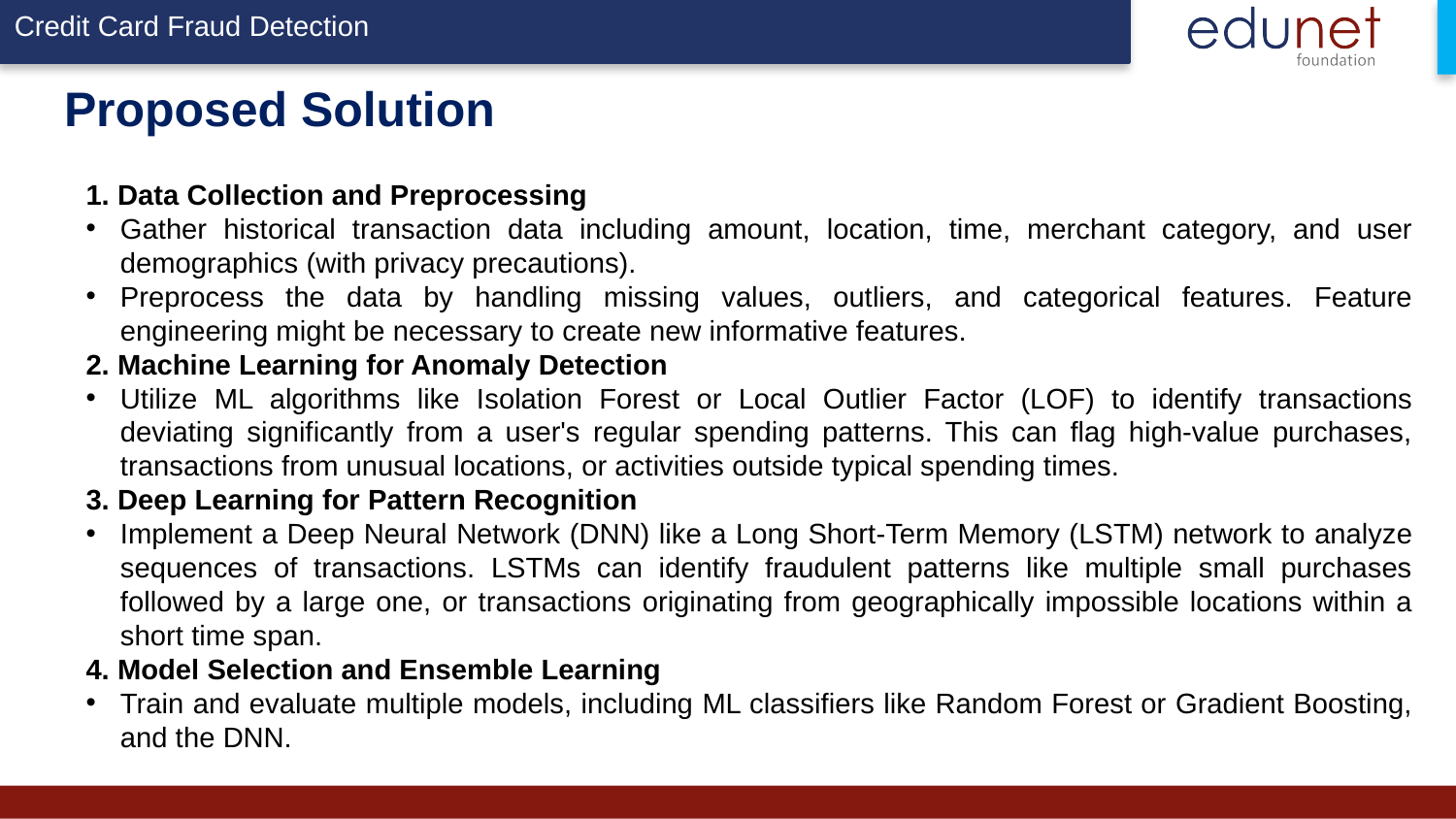

# Proposed Solution

1. Data Collection and Preprocessing
Gather historical transaction data including amount, location, time, merchant category, and user demographics (with privacy precautions).
Preprocess the data by handling missing values, outliers, and categorical features. Feature engineering might be necessary to create new informative features.
2. Machine Learning for Anomaly Detection
Utilize ML algorithms like Isolation Forest or Local Outlier Factor (LOF) to identify transactions deviating significantly from a user's regular spending patterns. This can flag high-value purchases, transactions from unusual locations, or activities outside typical spending times.
3. Deep Learning for Pattern Recognition
Implement a Deep Neural Network (DNN) like a Long Short-Term Memory (LSTM) network to analyze sequences of transactions. LSTMs can identify fraudulent patterns like multiple small purchases followed by a large one, or transactions originating from geographically impossible locations within a short time span.
4. Model Selection and Ensemble Learning
Train and evaluate multiple models, including ML classifiers like Random Forest or Gradient Boosting, and the DNN.